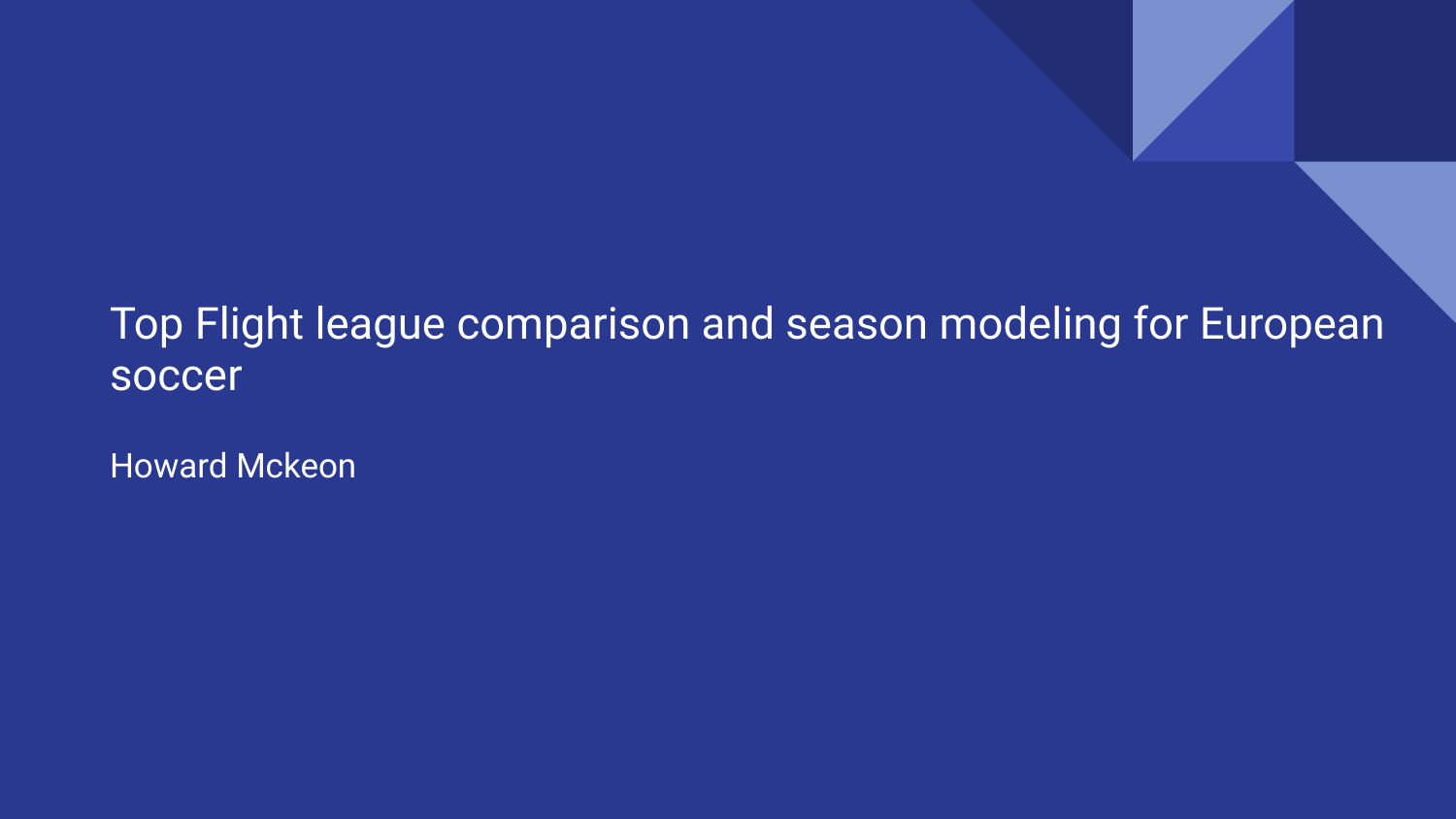

# Top Flight league comparison and season modeling for European soccer
Howard Mckeon